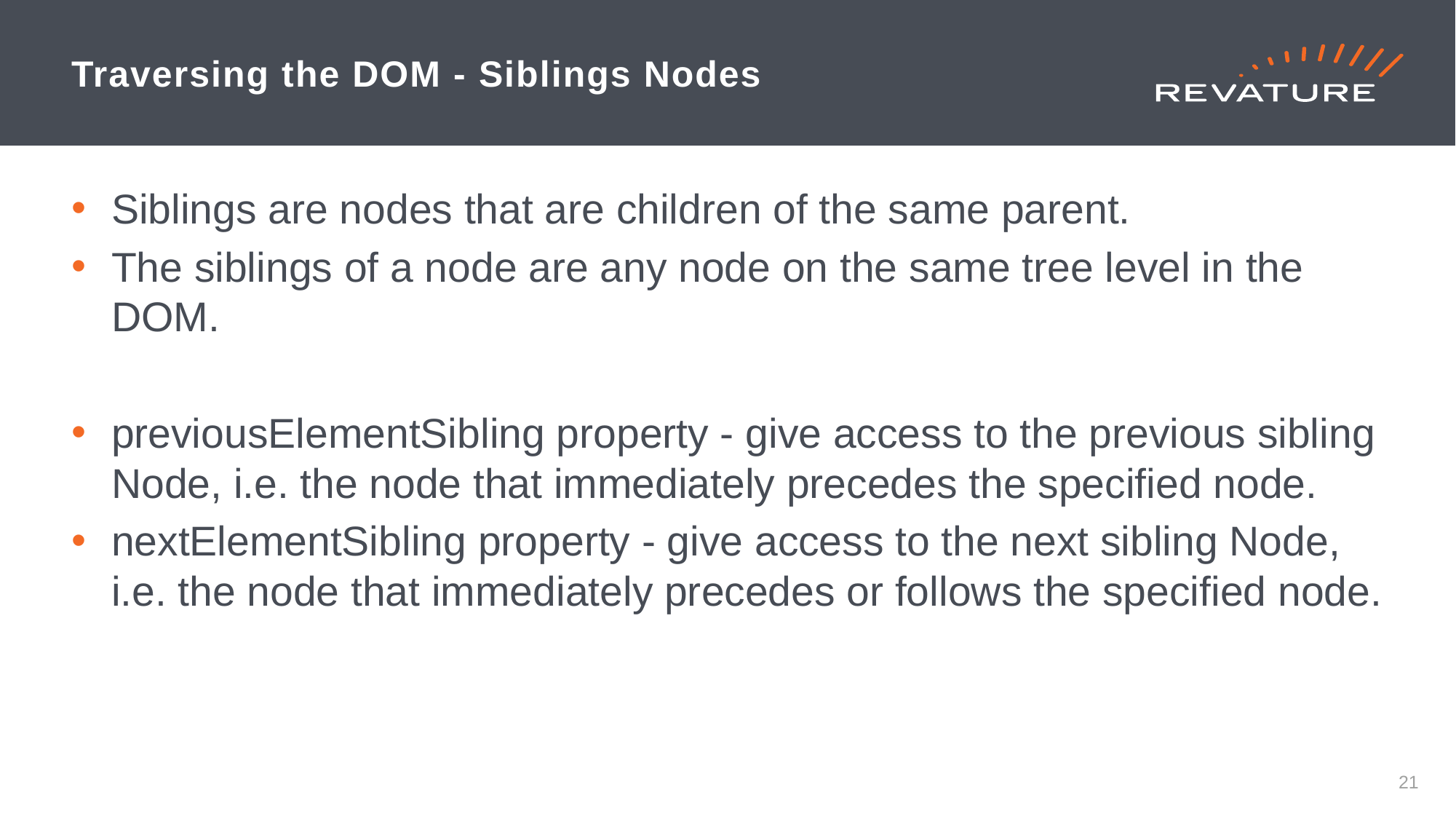

# Traversing the DOM - Siblings Nodes
Siblings are nodes that are children of the same parent.
The siblings of a node are any node on the same tree level in the DOM.

previousElementSibling property - give access to the previous sibling Node, i.e. the node that immediately precedes the specified node.
nextElementSibling property - give access to the next sibling Node, i.e. the node that immediately precedes or follows the specified node.
21